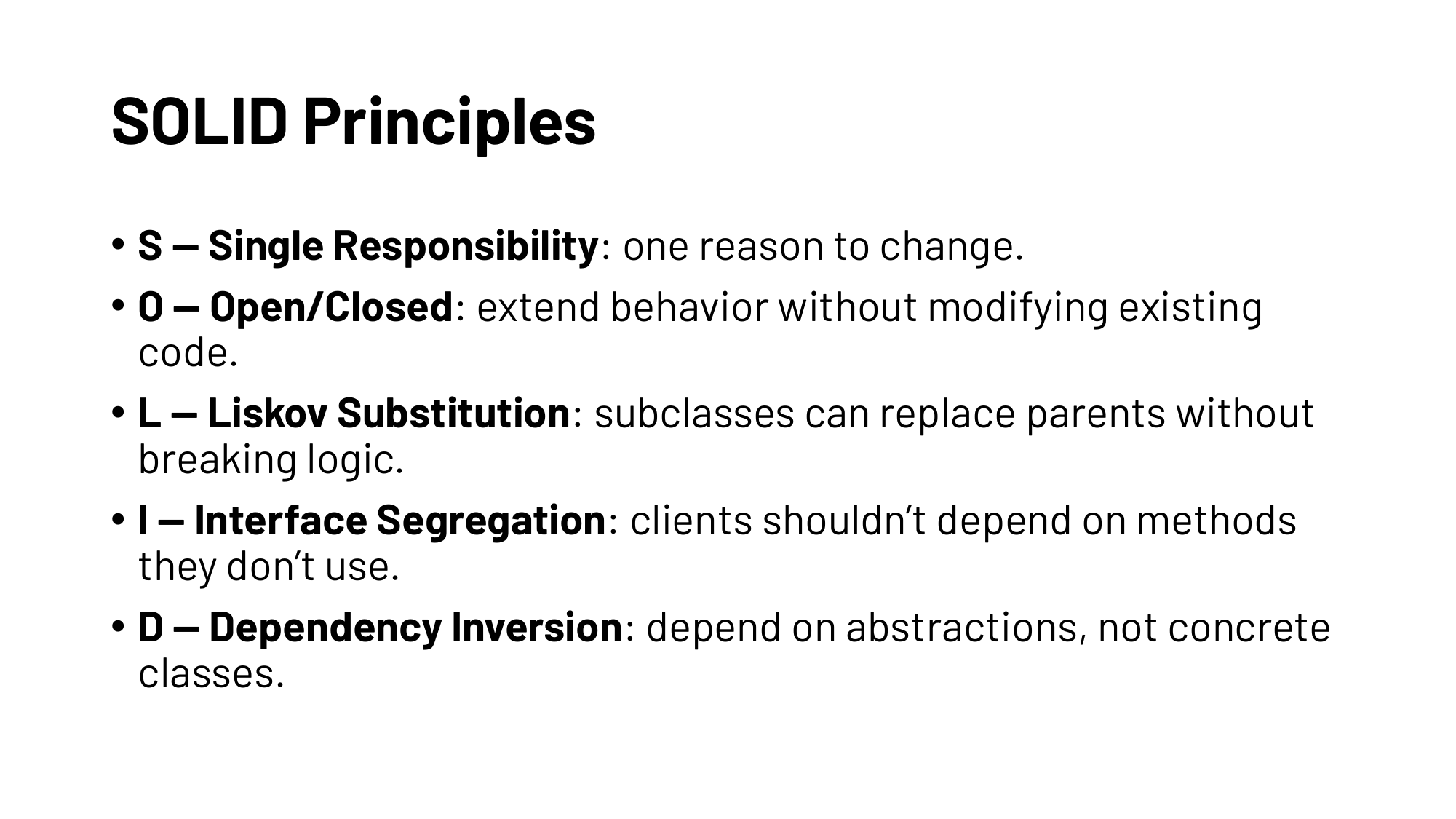

# SOLID Principles
S — Single Responsibility: one reason to change.
O — Open/Closed: extend behavior without modifying existing code.
L — Liskov Substitution: subclasses can replace parents without breaking logic.
I — Interface Segregation: clients shouldn’t depend on methods they don’t use.
D — Dependency Inversion: depend on abstractions, not concrete classes.